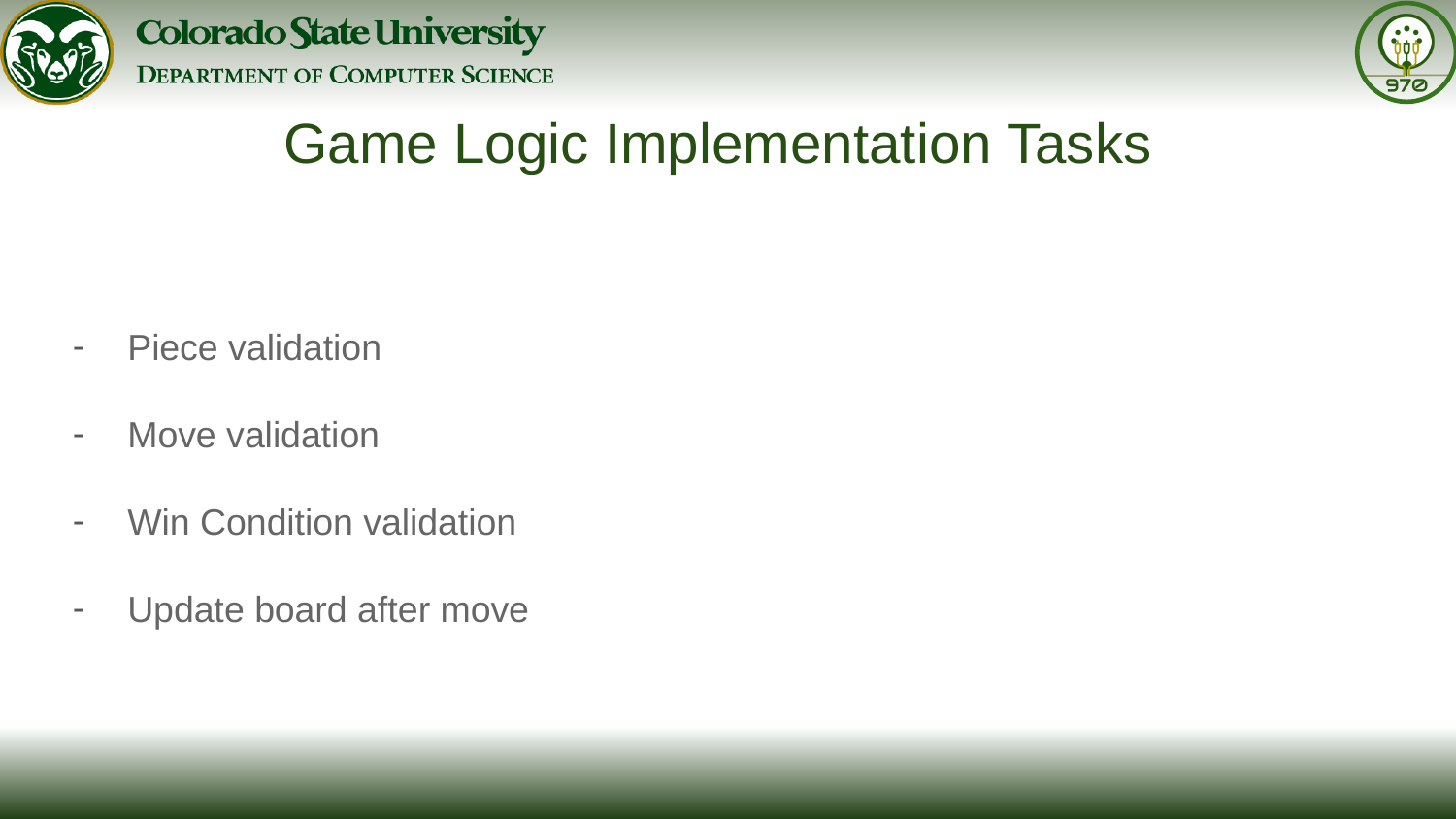

# Game Logic Implementation Tasks
Piece validation
Move validation
Win Condition validation
Update board after move